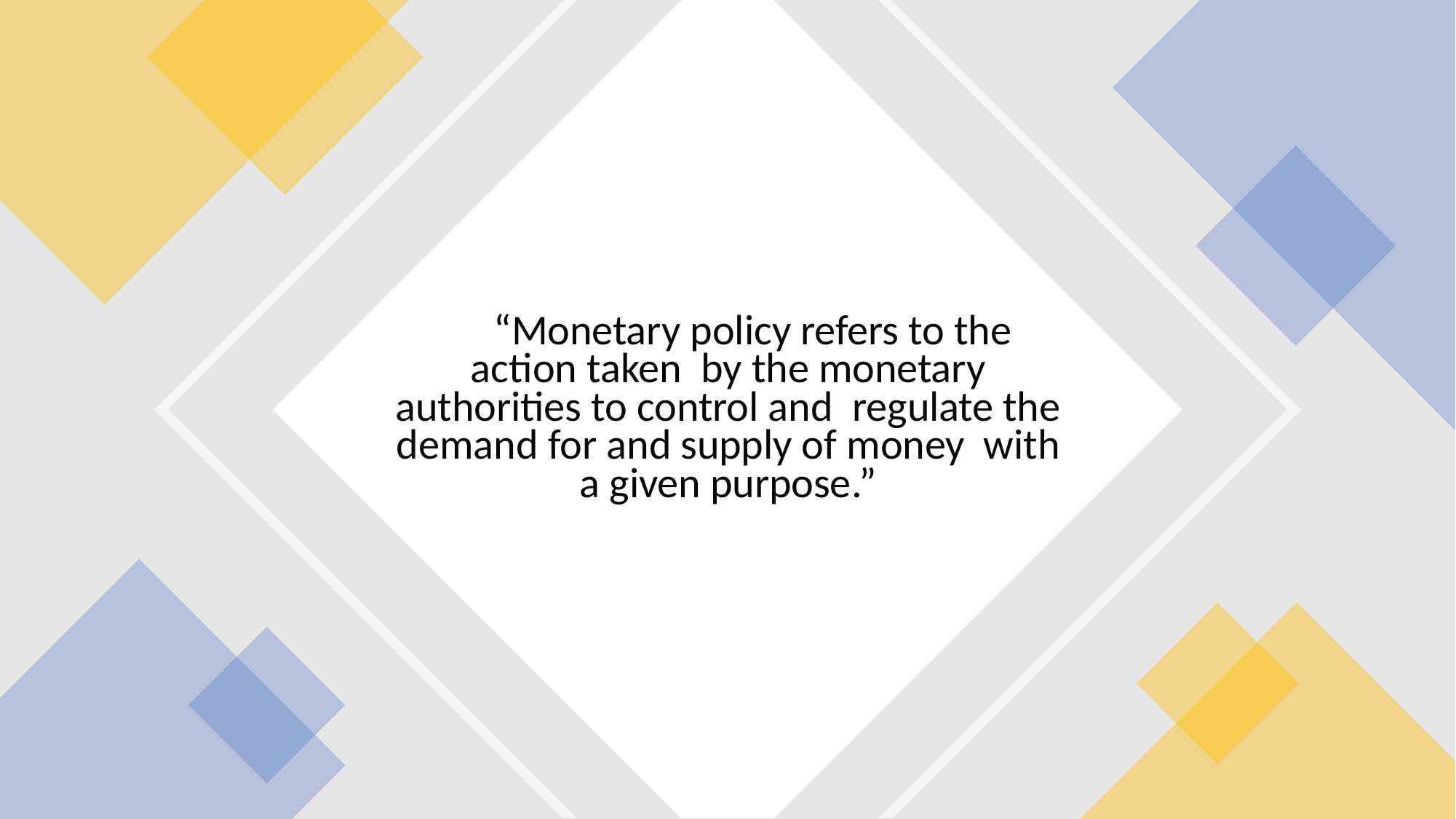

# “Monetary policy refers to the action taken  by the monetary authorities to control and  regulate the demand for and supply of money  with a given purpose.”